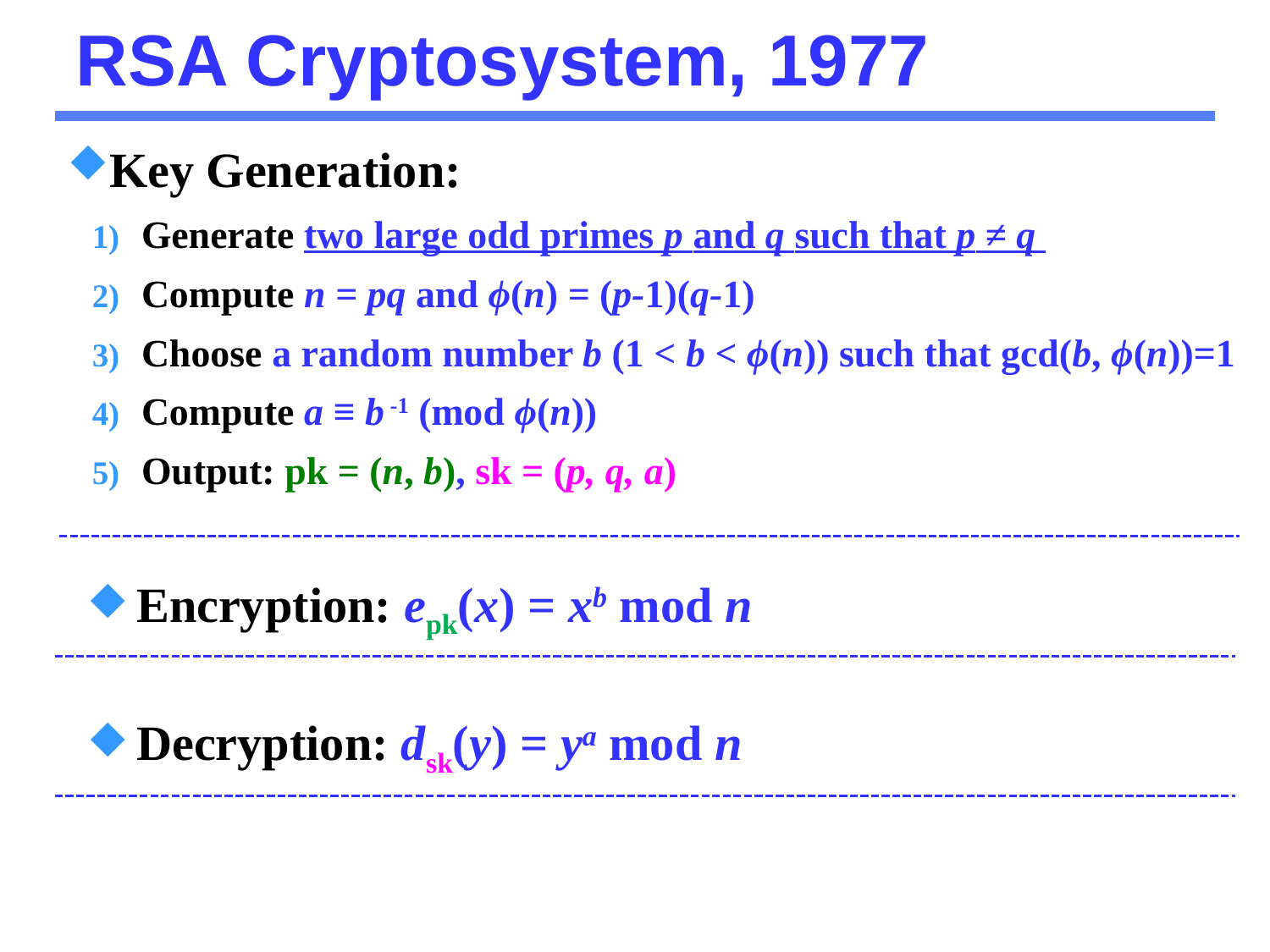

# RSA Cryptosystem, 1977
Key Generation:
Generate two large odd primes p and q such that p ≠ q
Compute n = pq and ϕ(n) = (p-1)(q-1)
Choose a random number b (1 < b < ϕ(n)) such that gcd(b, ϕ(n))=1
Compute a ≡ b -1 (mod ϕ(n))
Output: pk = (n, b), sk = (p, q, a)
Encryption: epk(x) = xb mod n
Decryption: dsk(y) = ya mod n
4